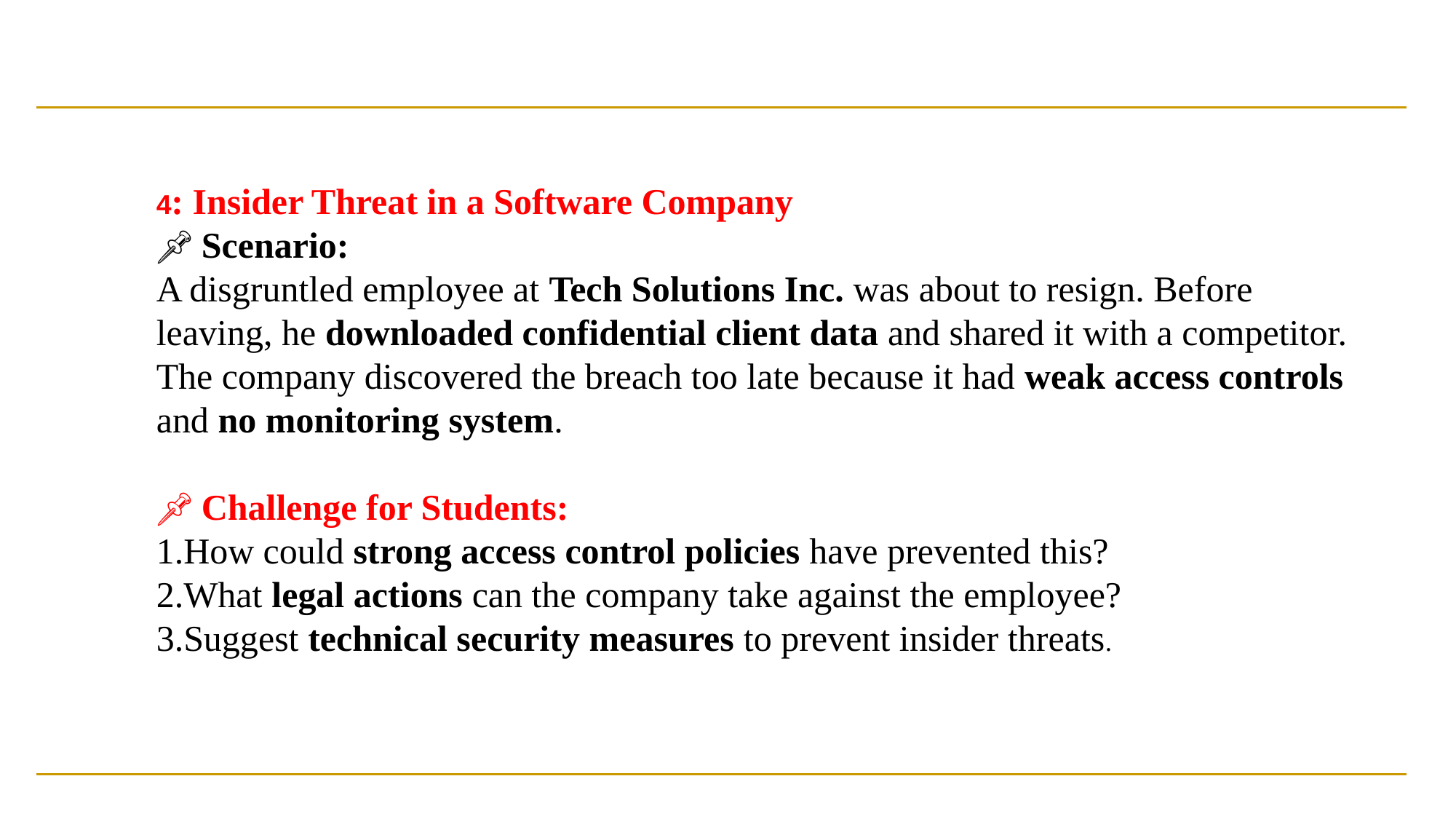

4: Insider Threat in a Software Company
📌 Scenario:
A disgruntled employee at Tech Solutions Inc. was about to resign. Before leaving, he downloaded confidential client data and shared it with a competitor. The company discovered the breach too late because it had weak access controls and no monitoring system.

📌 Challenge for Students:
1️.How could strong access control policies have prevented this?
2️.What legal actions can the company take against the employee?
3️.Suggest technical security measures to prevent insider threats.